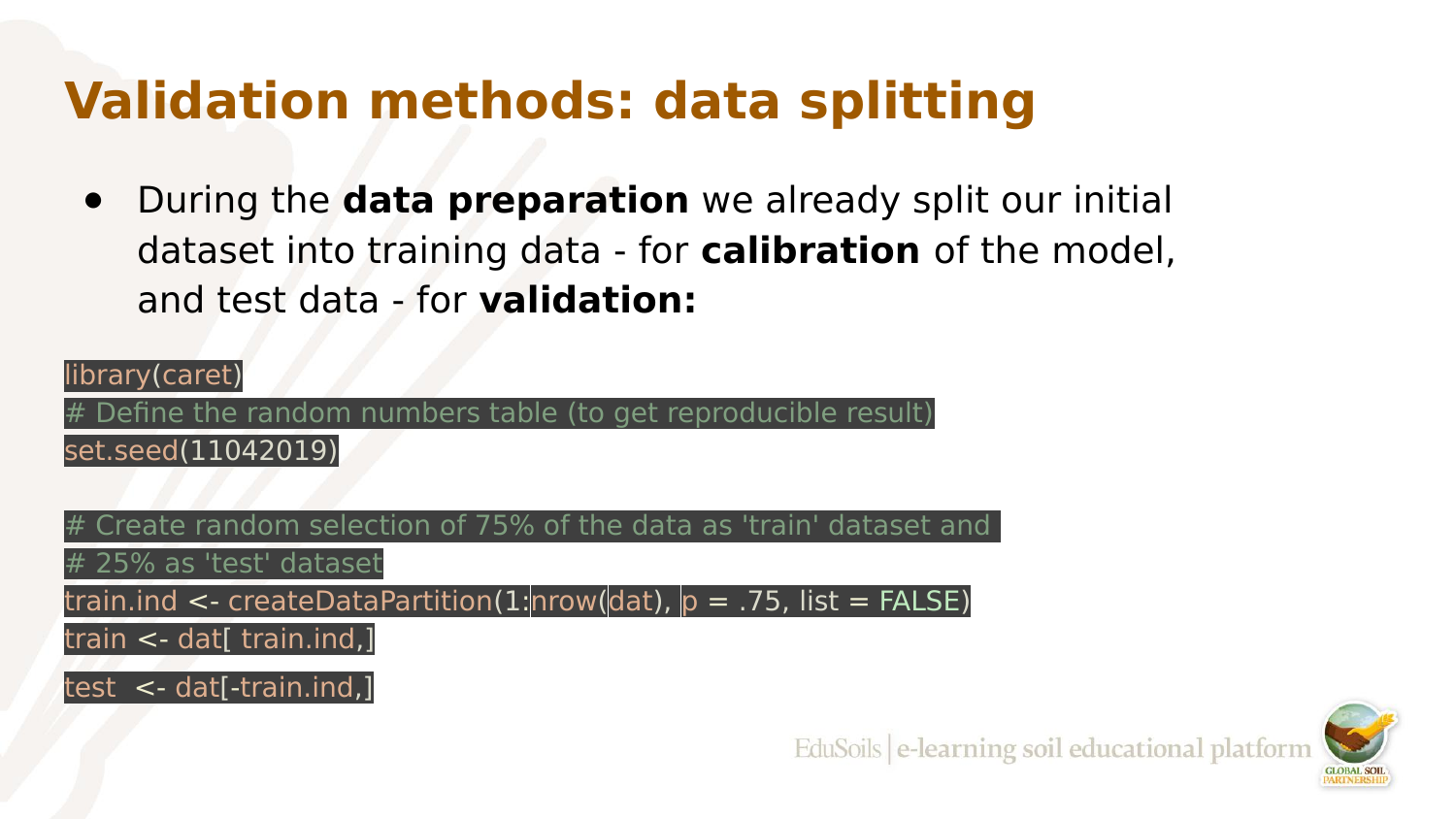

# Validation methods: data splitting

During the data preparation we already split our initial dataset into training data - for calibration of the model, and test data - for validation:
library(caret)
# Define the random numbers table (to get reproducible result)
set.seed(11042019)

# Create random selection of 75% of the data as 'train' dataset and
# 25% as 'test' dataset
train.ind <- createDataPartition(1:nrow(dat), p = .75, list = FALSE)
train <- dat[ train.ind,]
test  <- dat[-train.ind,]

23